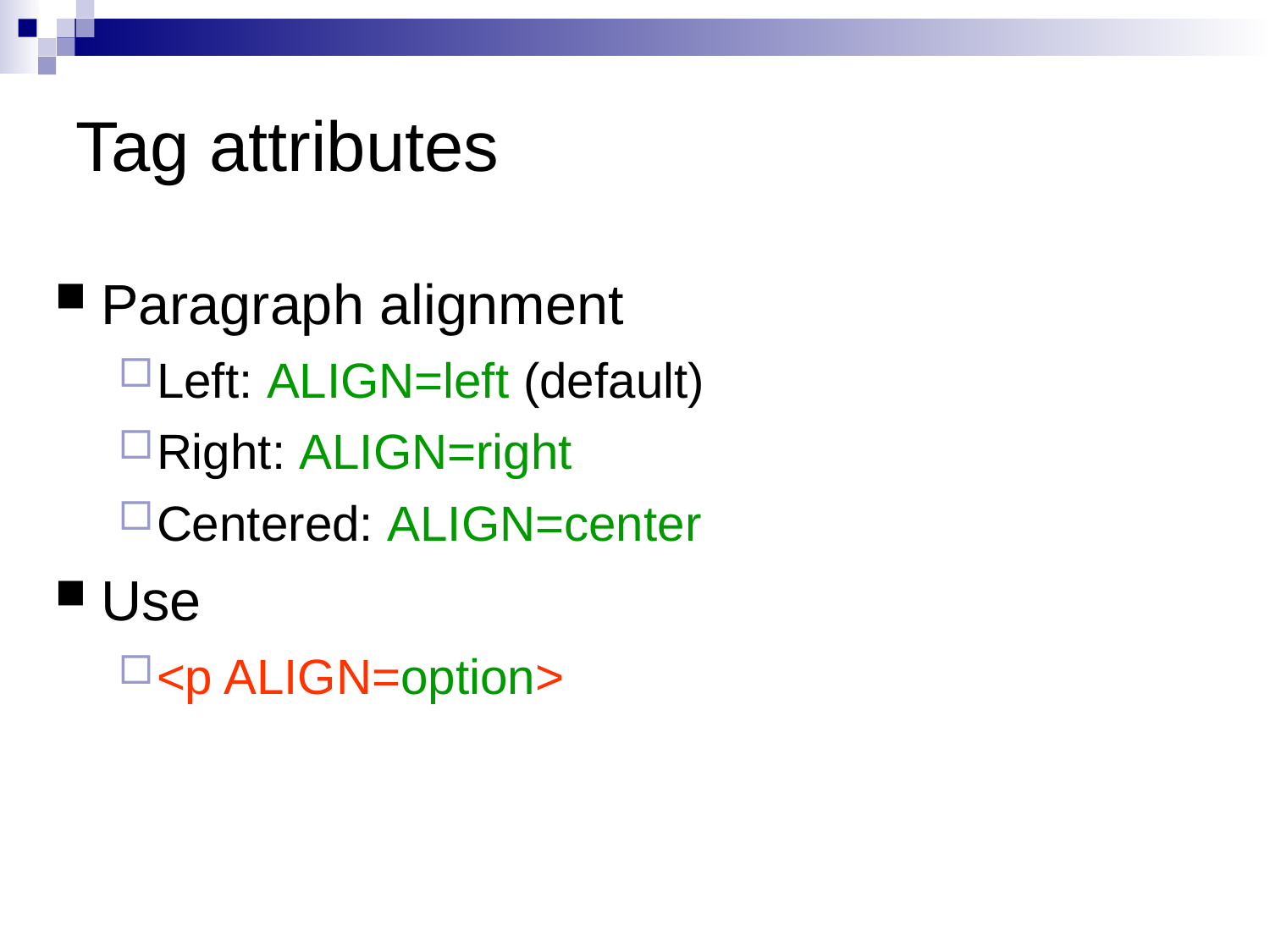

Tag attributes
Paragraph alignment
Left: ALIGN=left (default)
Right: ALIGN=right
Centered: ALIGN=center
Use
<p ALIGN=option>